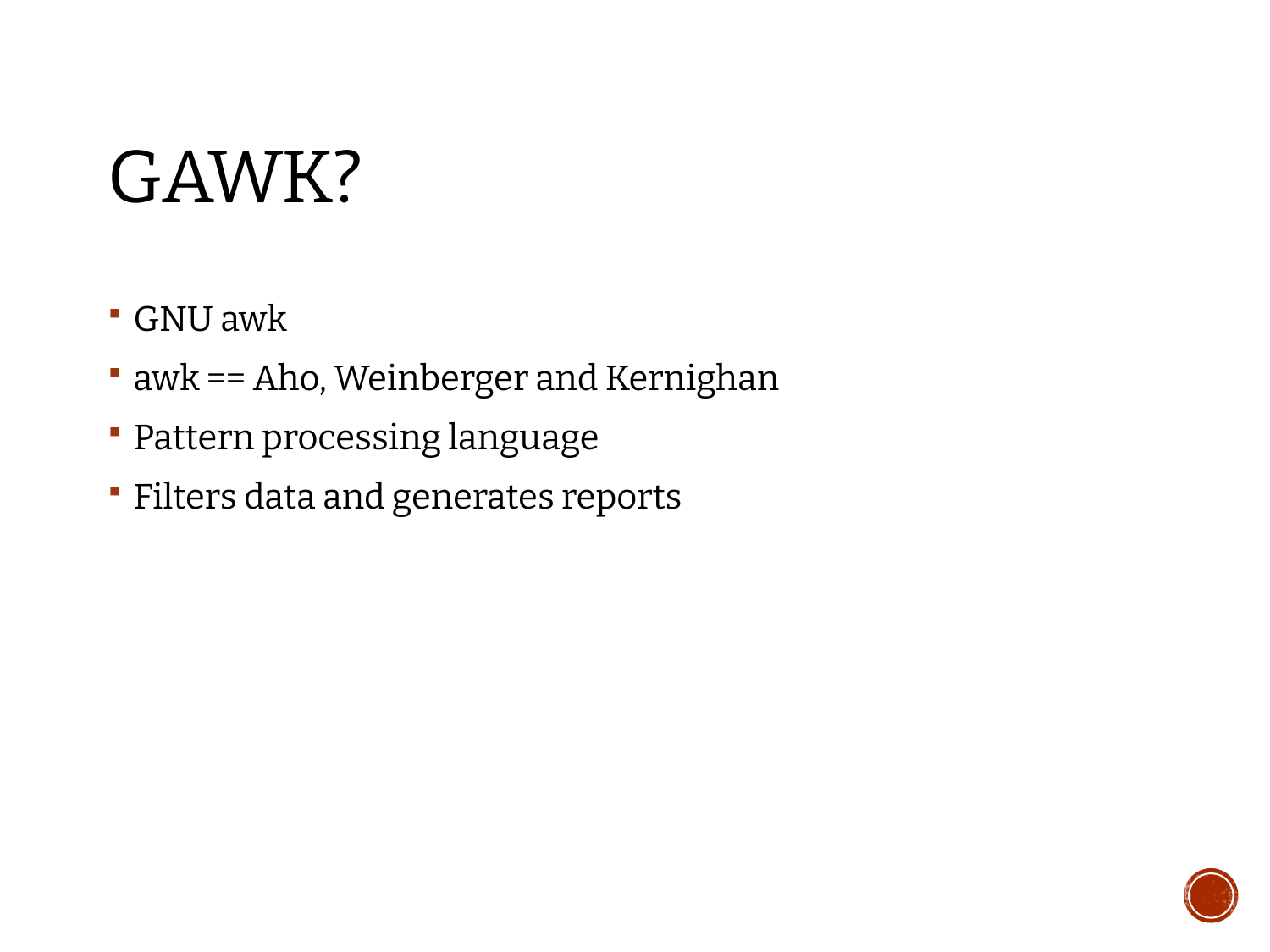

# gawk?
GNU awk
awk == Aho, Weinberger and Kernighan
Pattern processing language
Filters data and generates reports